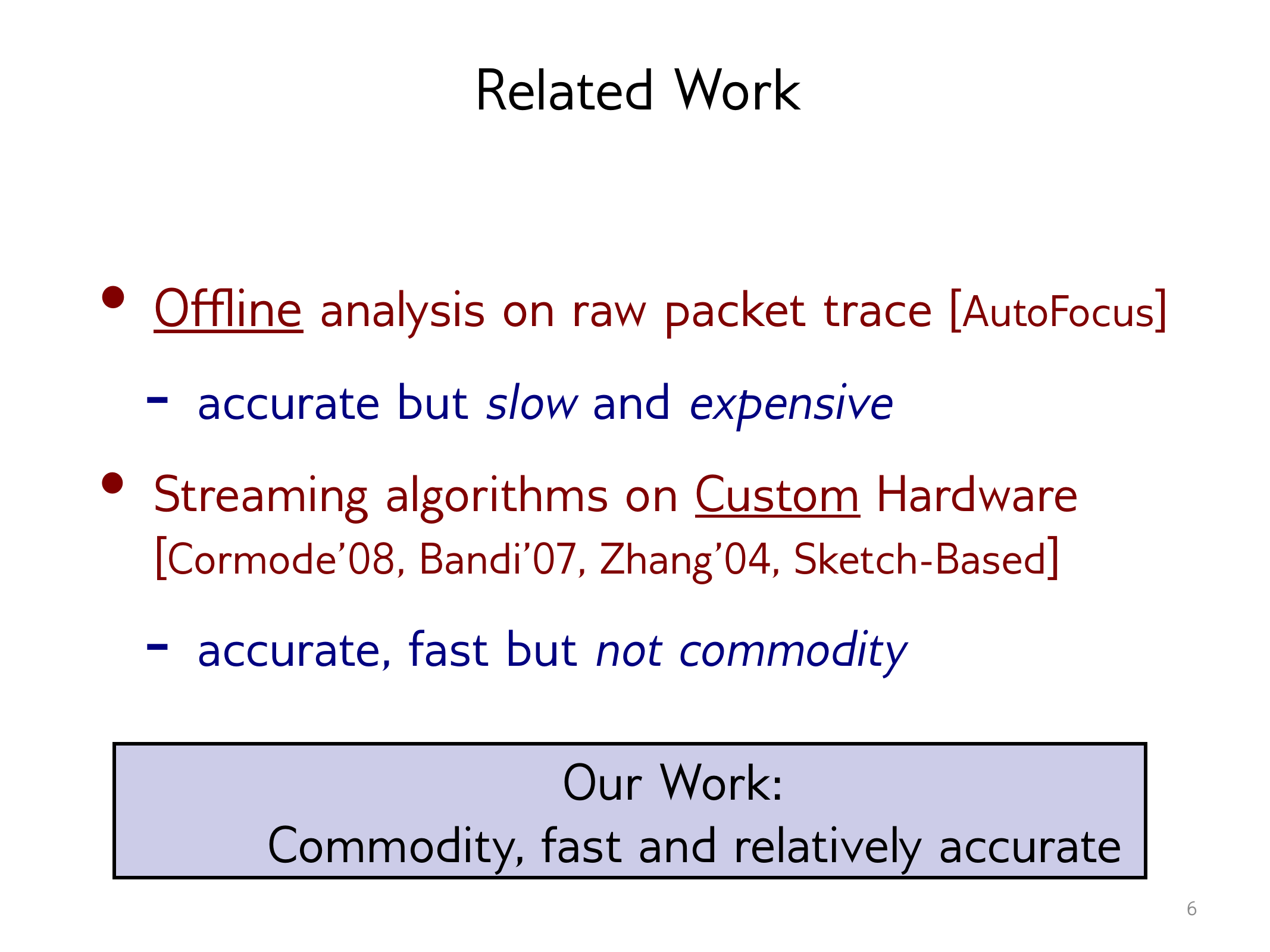

# Related Work
Offline analysis on raw packet trace [AutoFocus]
accurate but slow and expensive
Streaming algorithms on Custom Hardware [Cormode’08, Bandi’07, Zhang’04, Sketch-Based]
accurate, fast but not commodity
Our Work:
Commodity, fast and relatively accurate
6